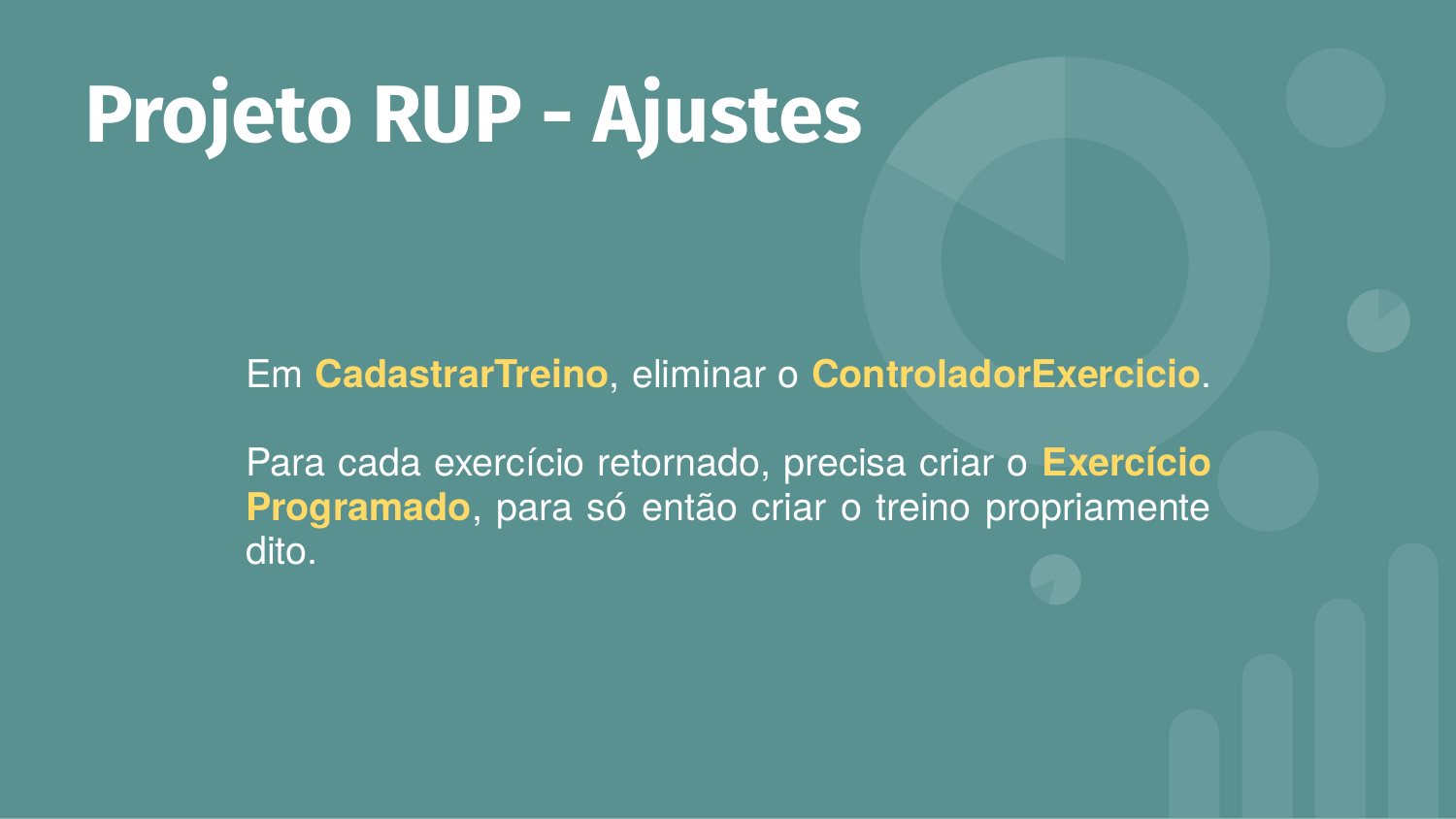

Projeto RUP - Ajustes
Em CadastrarTreino, eliminar o ControladorExercicio.

Para cada exercício retornado, precisa criar o Exercício Programado, para só então criar o treino propriamente dito.